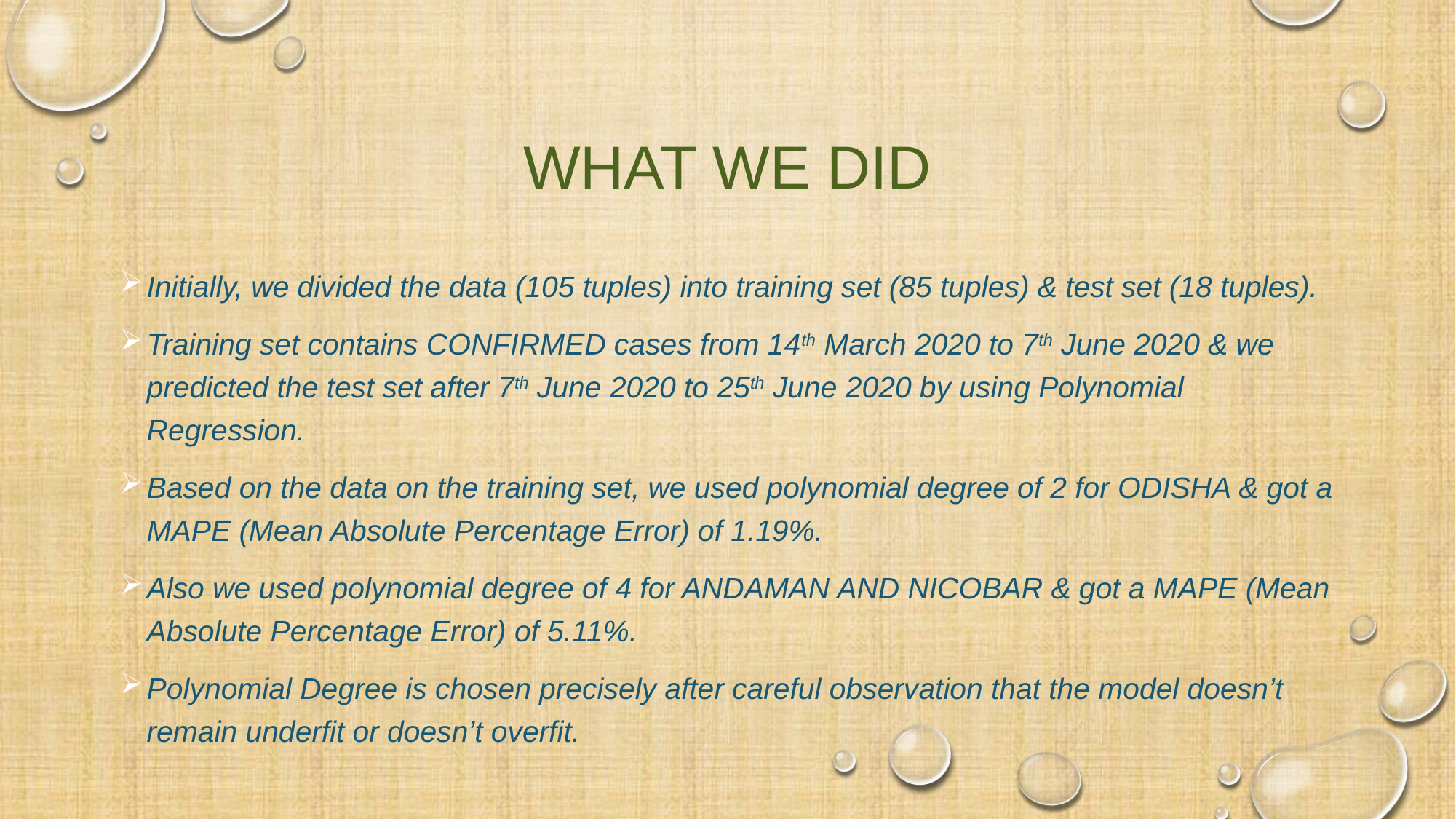

# What WE DID
Initially, we divided the data (105 tuples) into training set (85 tuples) & test set (18 tuples).
Training set contains CONFIRMED cases from 14th March 2020 to 7th June 2020 & we predicted the test set after 7th June 2020 to 25th June 2020 by using Polynomial Regression.
Based on the data on the training set, we used polynomial degree of 2 for ODISHA & got a MAPE (Mean Absolute Percentage Error) of 1.19%.
Also we used polynomial degree of 4 for ANDAMAN AND NICOBAR & got a MAPE (Mean Absolute Percentage Error) of 5.11%.
Polynomial Degree is chosen precisely after careful observation that the model doesn’t remain underfit or doesn’t overfit.